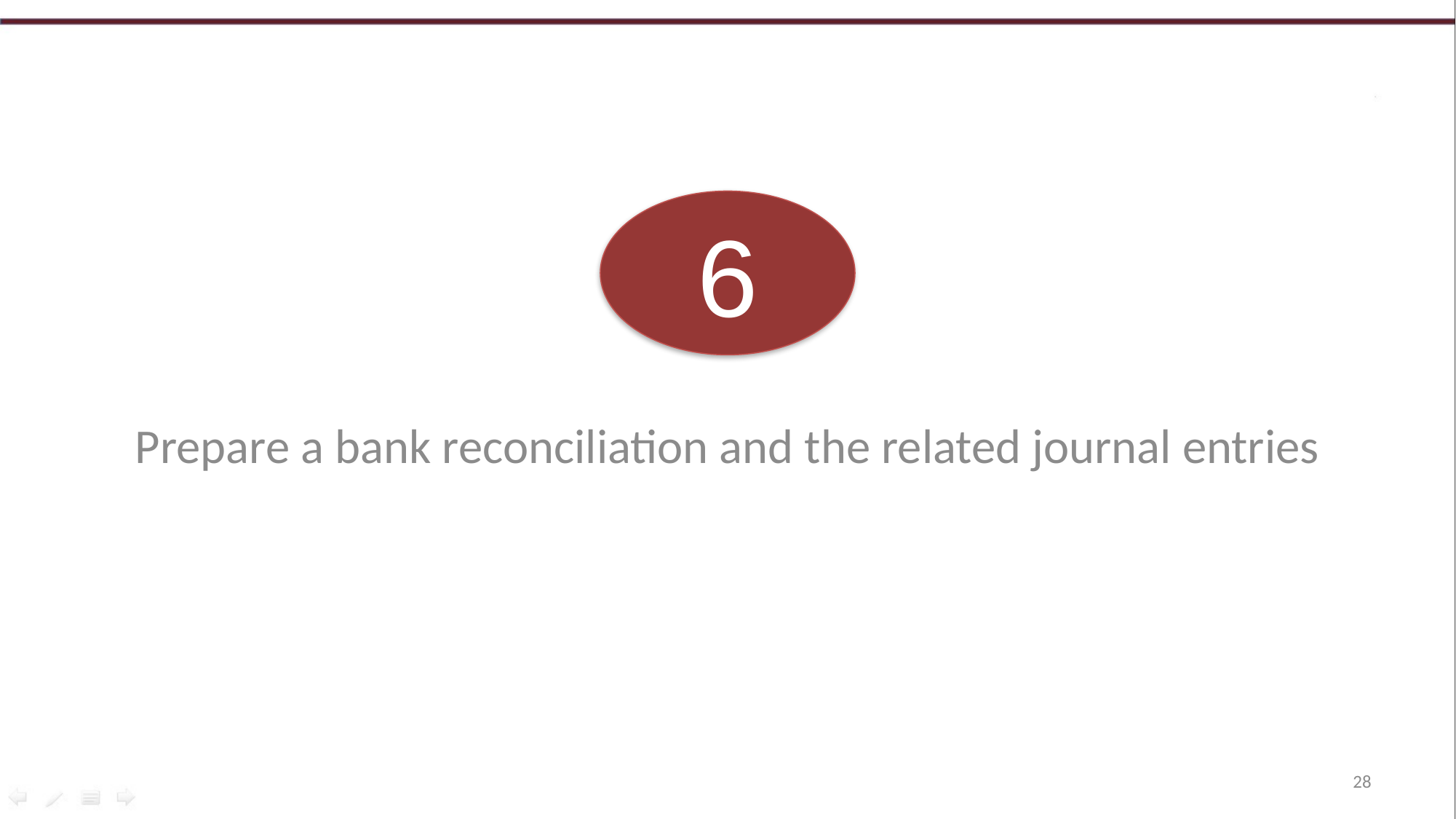

6
Prepare a bank reconciliation and the related journal entries
28